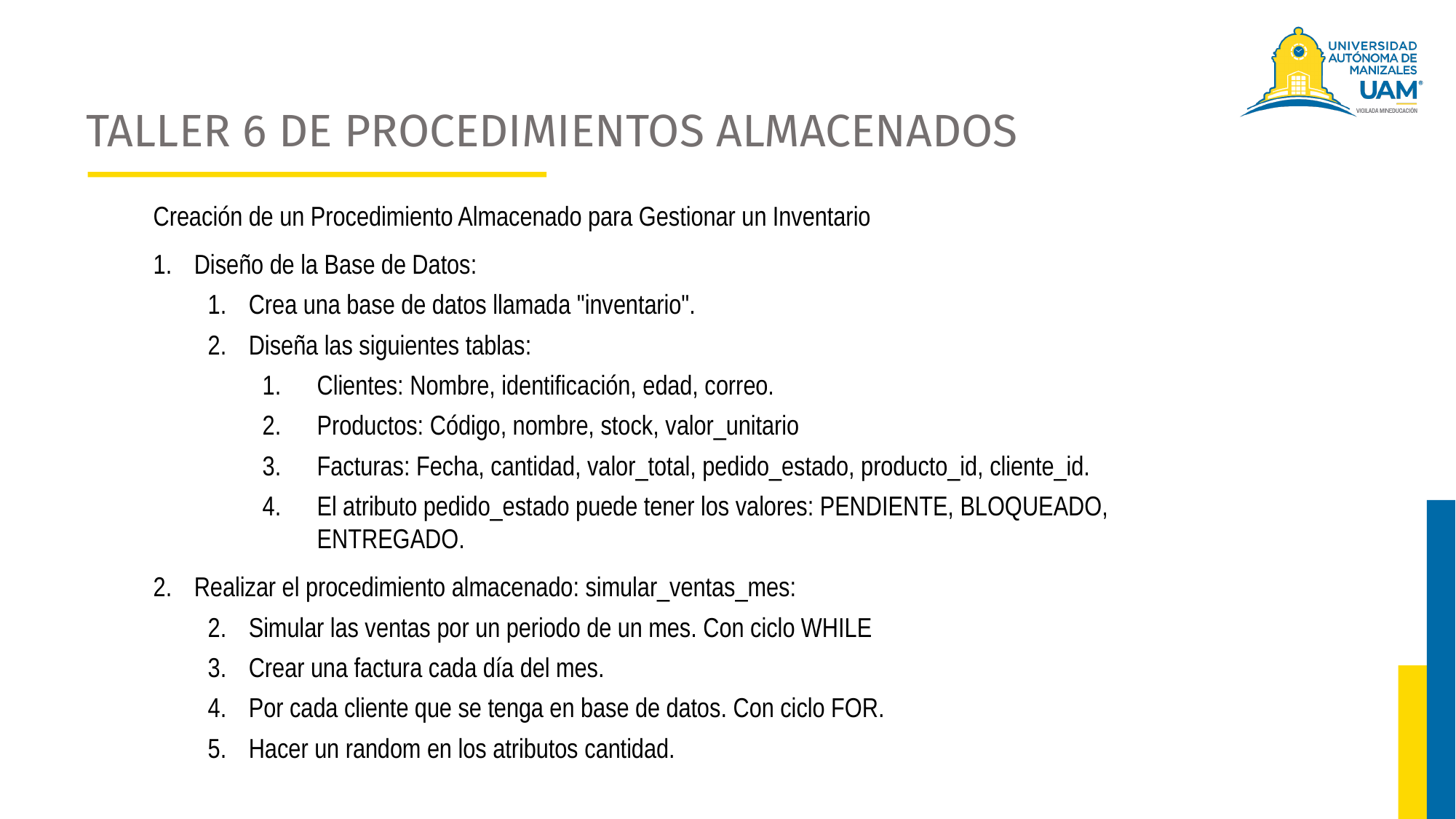

# TALLER 6 DE PROCEDIMIENTOS ALMACENADOS

Creación de un Procedimiento Almacenado para Gestionar un Inventario
Diseño de la Base de Datos:
Crea una base de datos llamada "inventario".
Diseña las siguientes tablas:
Clientes: Nombre, identificación, edad, correo.
Productos: Código, nombre, stock, valor_unitario
Facturas: Fecha, cantidad, valor_total, pedido_estado, producto_id, cliente_id.
El atributo pedido_estado puede tener los valores: PENDIENTE, BLOQUEADO, ENTREGADO.
Realizar el procedimiento almacenado: simular_ventas_mes:
Simular las ventas por un periodo de un mes. Con ciclo WHILE
Crear una factura cada día del mes.
Por cada cliente que se tenga en base de datos. Con ciclo FOR.
Hacer un random en los atributos cantidad.